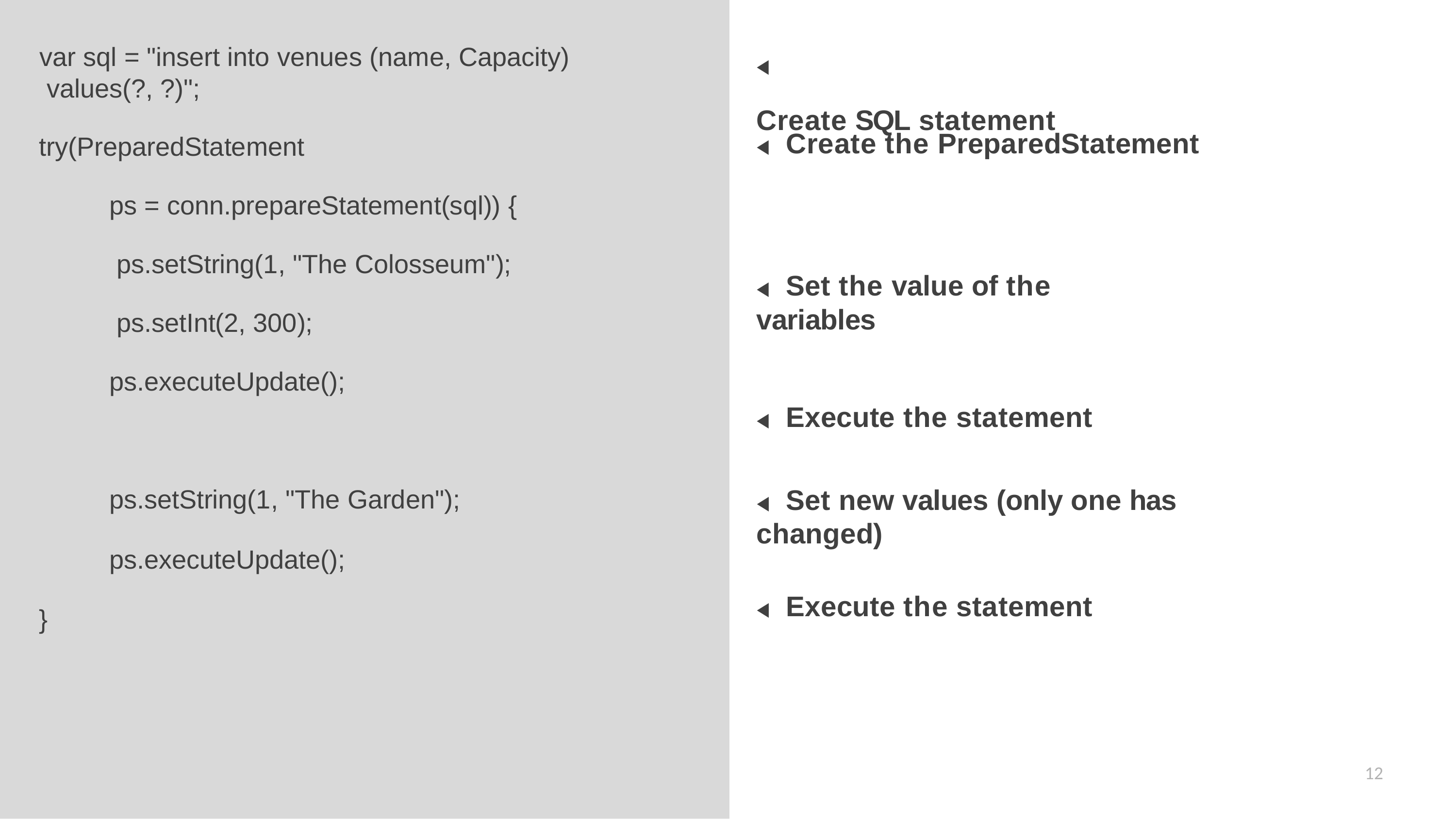

var sql = "insert into venues (name, Capacity)  values(?, ?)";
# ◀	Create SQL statement
◀	Create the PreparedStatement
try(PreparedStatement
ps = conn.prepareStatement(sql)) {  ps.setString(1, "The Colosseum");  ps.setInt(2, 300);  ps.executeUpdate();
◀	Set the value of the variables

◀	Execute the statement
◀	Set new values (only one has changed)

◀	Execute the statement
ps.setString(1, "The Garden");

ps.executeUpdate();

}
12